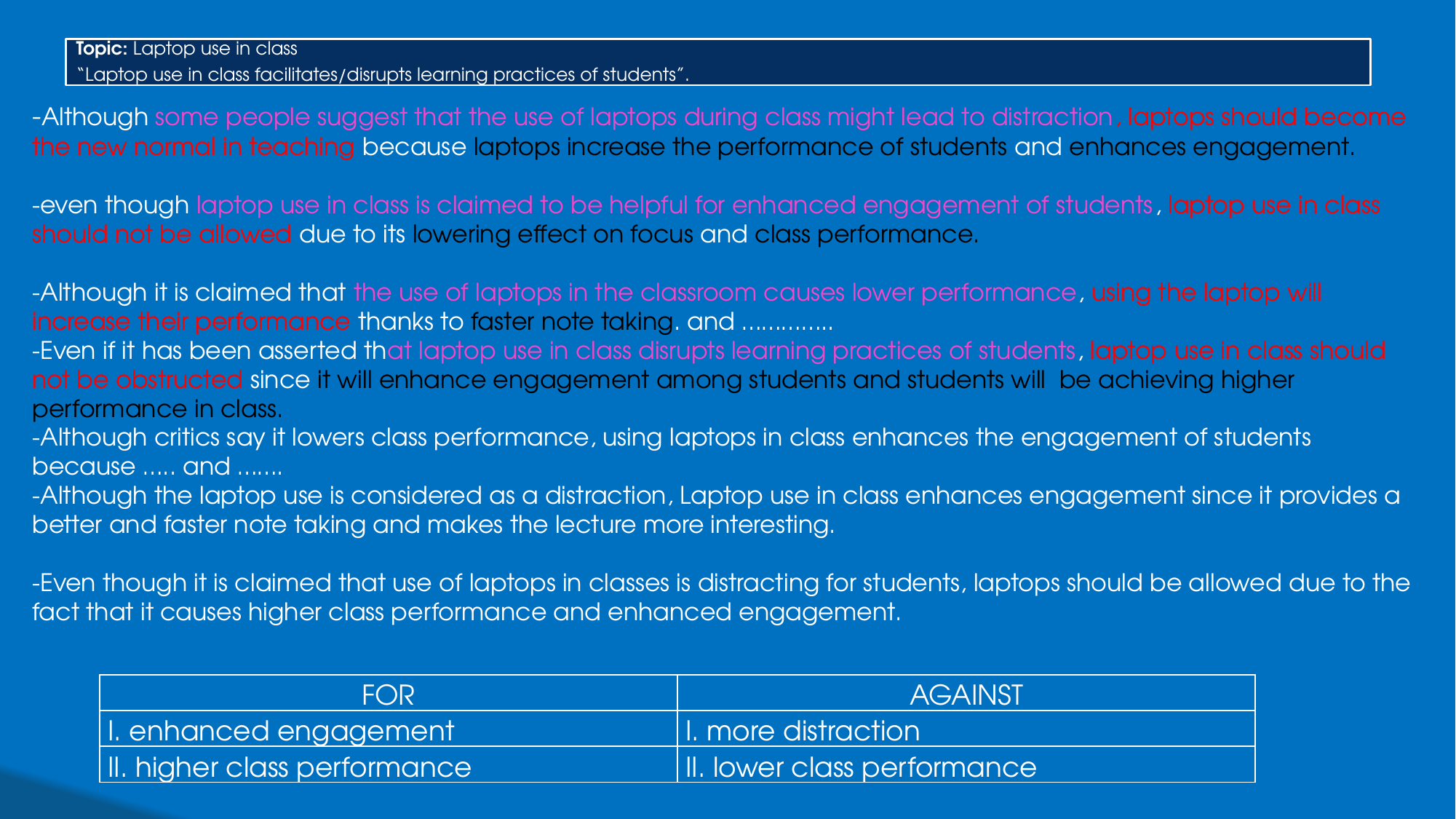

Topic: Laptop use in class
“Laptop use in class facilitates/disrupts learning practices of students”.
-Although some people suggest that the use of laptops during class might lead to distraction, laptops should become the new normal in teaching because laptops increase the performance of students and enhances engagement.

-even though laptop use in class is claimed to be helpful for enhanced engagement of students, laptop use in class should not be allowed due to its lowering effect on focus and class performance.

-Although it is claimed that the use of laptops in the classroom causes lower performance, using the laptop will increase their performance thanks to faster note taking. and …………..
-Even if it has been asserted that laptop use in class disrupts learning practices of students, laptop use in class should not be obstructed since it will enhance engagement among students and students will  be achieving higher performance in class.
-Although critics say it lowers class performance, using laptops in class enhances the engagement of students because ….. and …….
-Although the laptop use is considered as a distraction, Laptop use in class enhances engagement since it provides a better and faster note taking and makes the lecture more interesting.

-Even though it is claimed that use of laptops in classes is distracting for students, laptops should be allowed due to the fact that it causes higher class performance and enhanced engagement.

| FOR | AGAINST |
| --- | --- |
| I. enhanced engagement | I. more distraction |
| II. higher class performance | II. lower class performance |